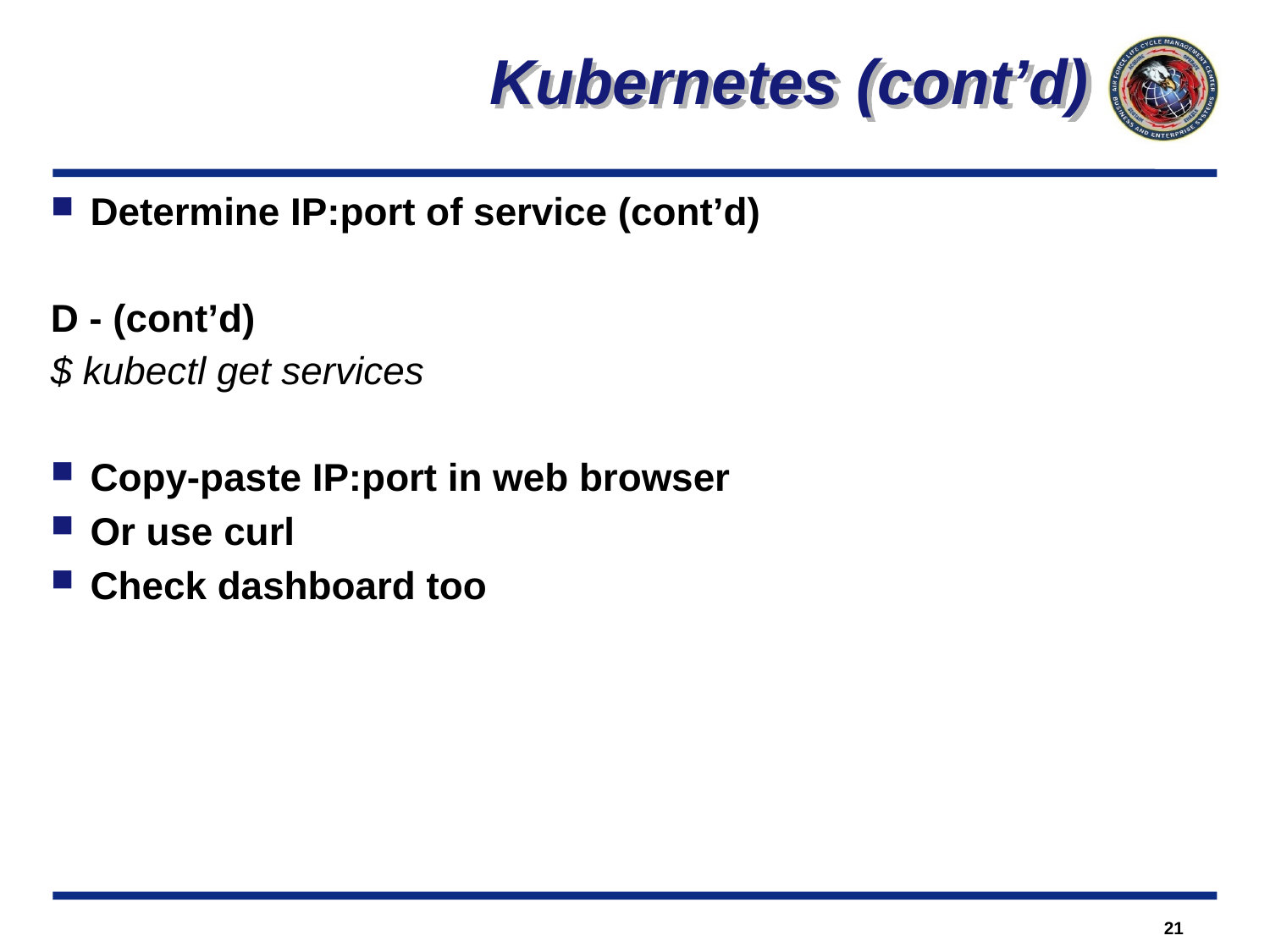

Kubernetes (cont’d)
Determine IP:port of service (cont’d)

D - (cont’d)
$ kubectl get services

Copy-paste IP:port in web browser
Or use curl
Check dashboard too